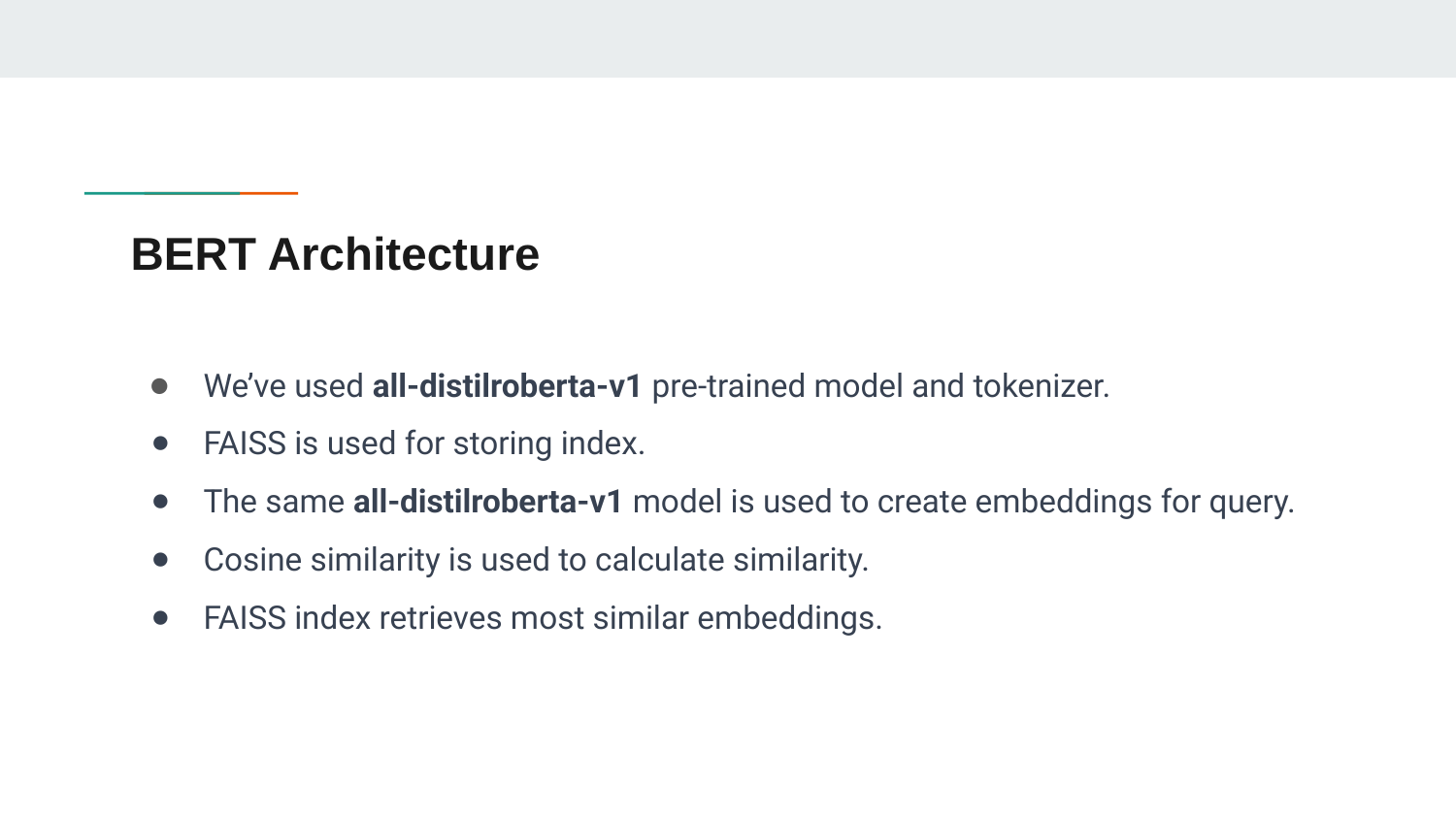

# BERT Architecture
We’ve used all-distilroberta-v1 pre-trained model and tokenizer.
FAISS is used for storing index.
The same all-distilroberta-v1 model is used to create embeddings for query.
Cosine similarity is used to calculate similarity.
FAISS index retrieves most similar embeddings.